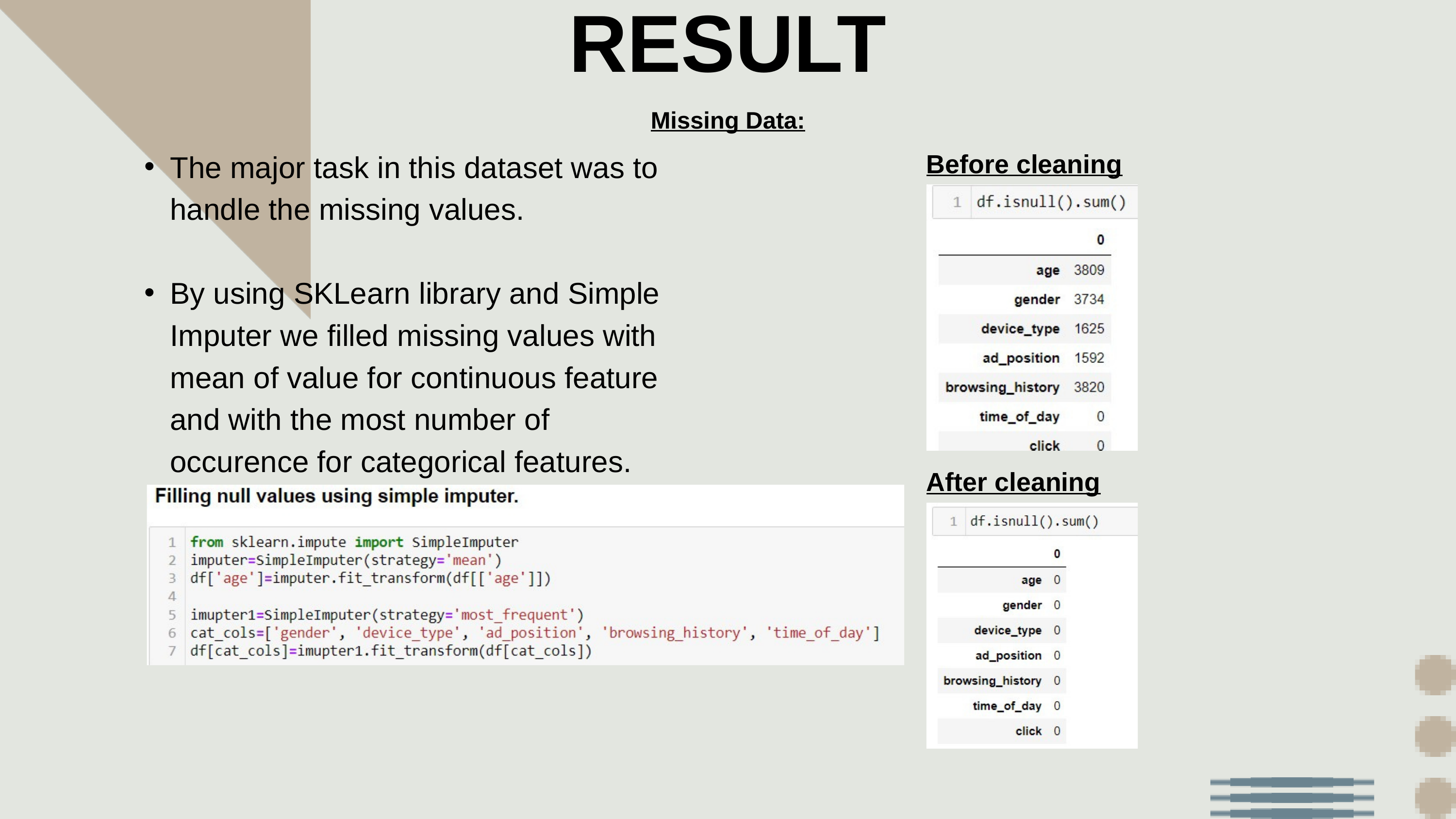

RESULT
Missing Data:
The major task in this dataset was to handle the missing values.

By using SKLearn library and Simple Imputer we filled missing values with mean of value for continuous feature and with the most number of occurence for categorical features.
Before cleaning

After cleaning